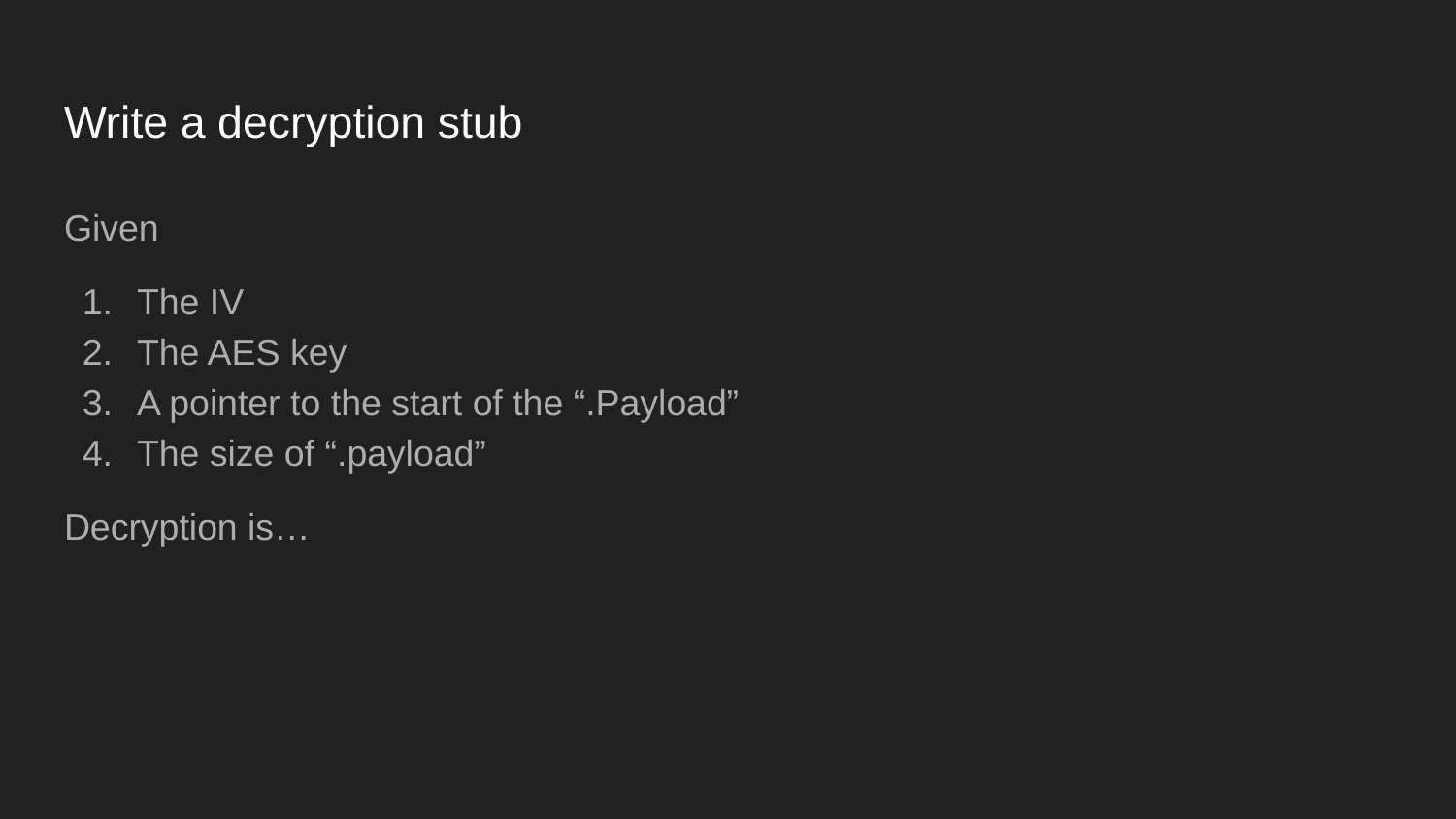

# Write a decryption stub

Given
The IV
The AES key
A pointer to the start of the “.Payload”
The size of “.payload”
Decryption is…